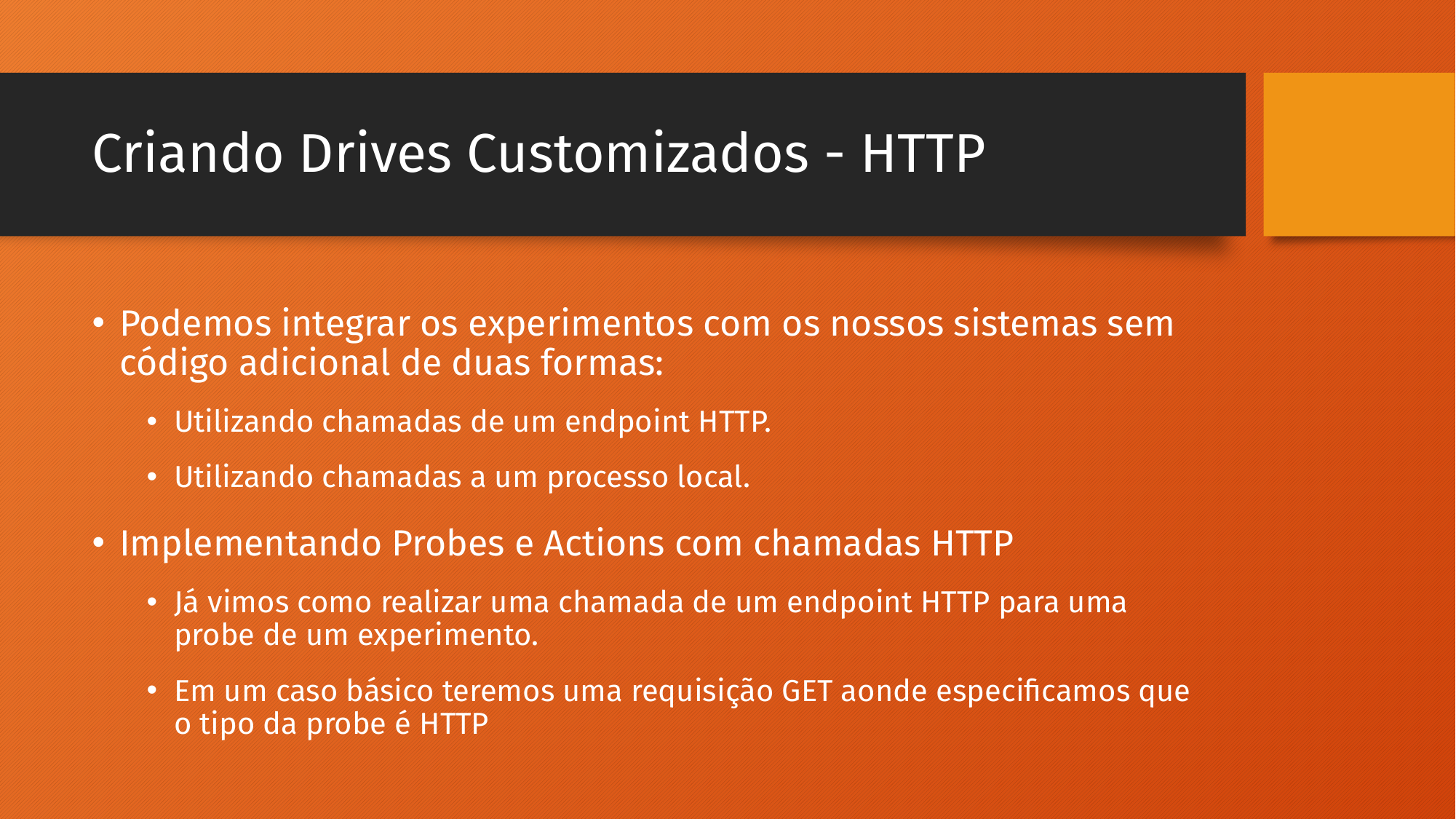

# Criando Drives Customizados - HTTP
Podemos integrar os experimentos com os nossos sistemas sem código adicional de duas formas:
Utilizando chamadas de um endpoint HTTP.
Utilizando chamadas a um processo local.
Implementando Probes e Actions com chamadas HTTP
Já vimos como realizar uma chamada de um endpoint HTTP para uma probe de um experimento.
Em um caso básico teremos uma requisição GET aonde especificamos que o tipo da probe é HTTP